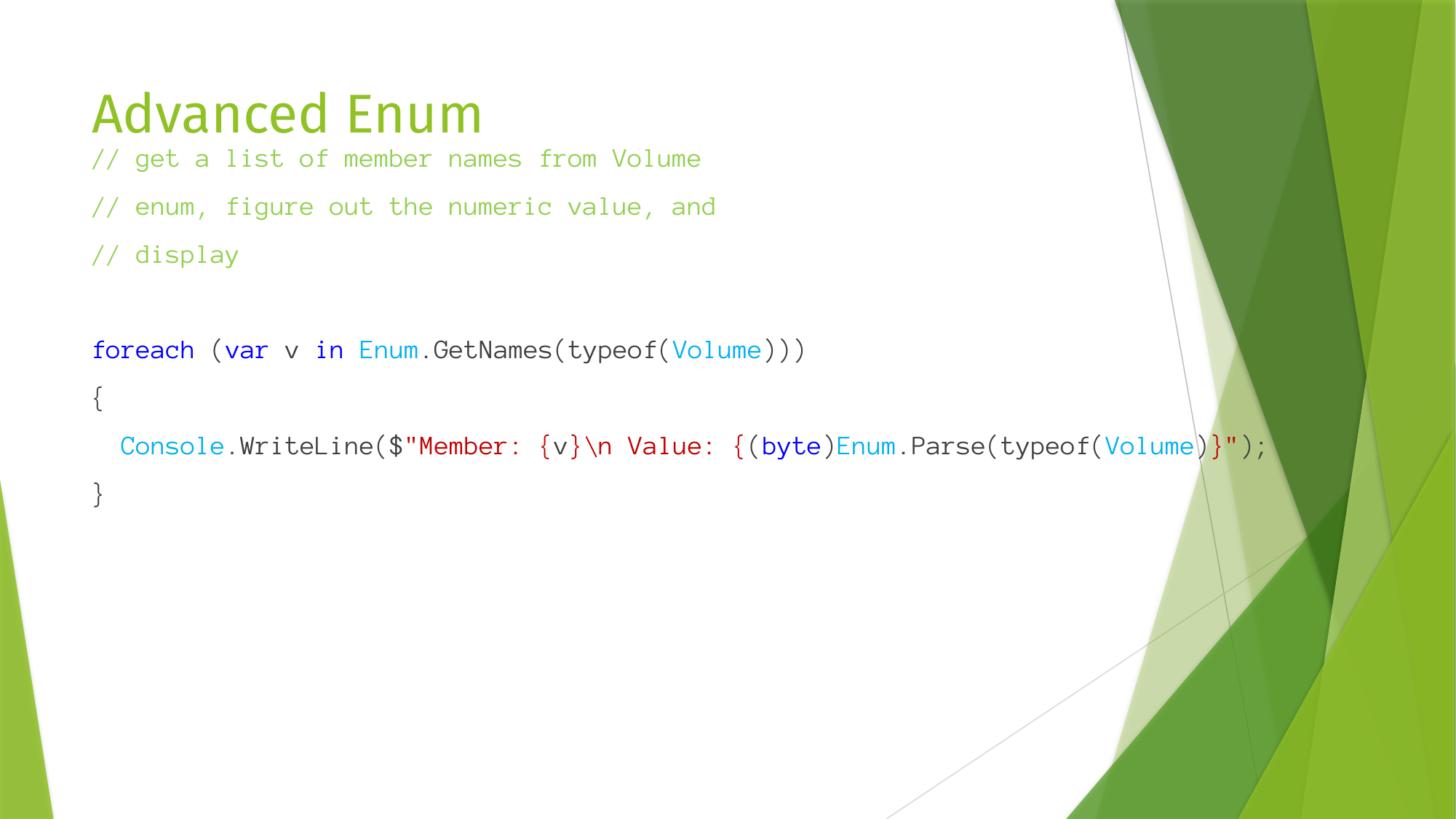

# Advanced Enum
// get a list of member names from Volume
// enum, figure out the numeric value, and
// display

foreach (var v in Enum.GetNames(typeof(Volume)))
{
  Console.WriteLine($"Member: {v}\n Value: {(byte)Enum.Parse(typeof(Volume)}");
}